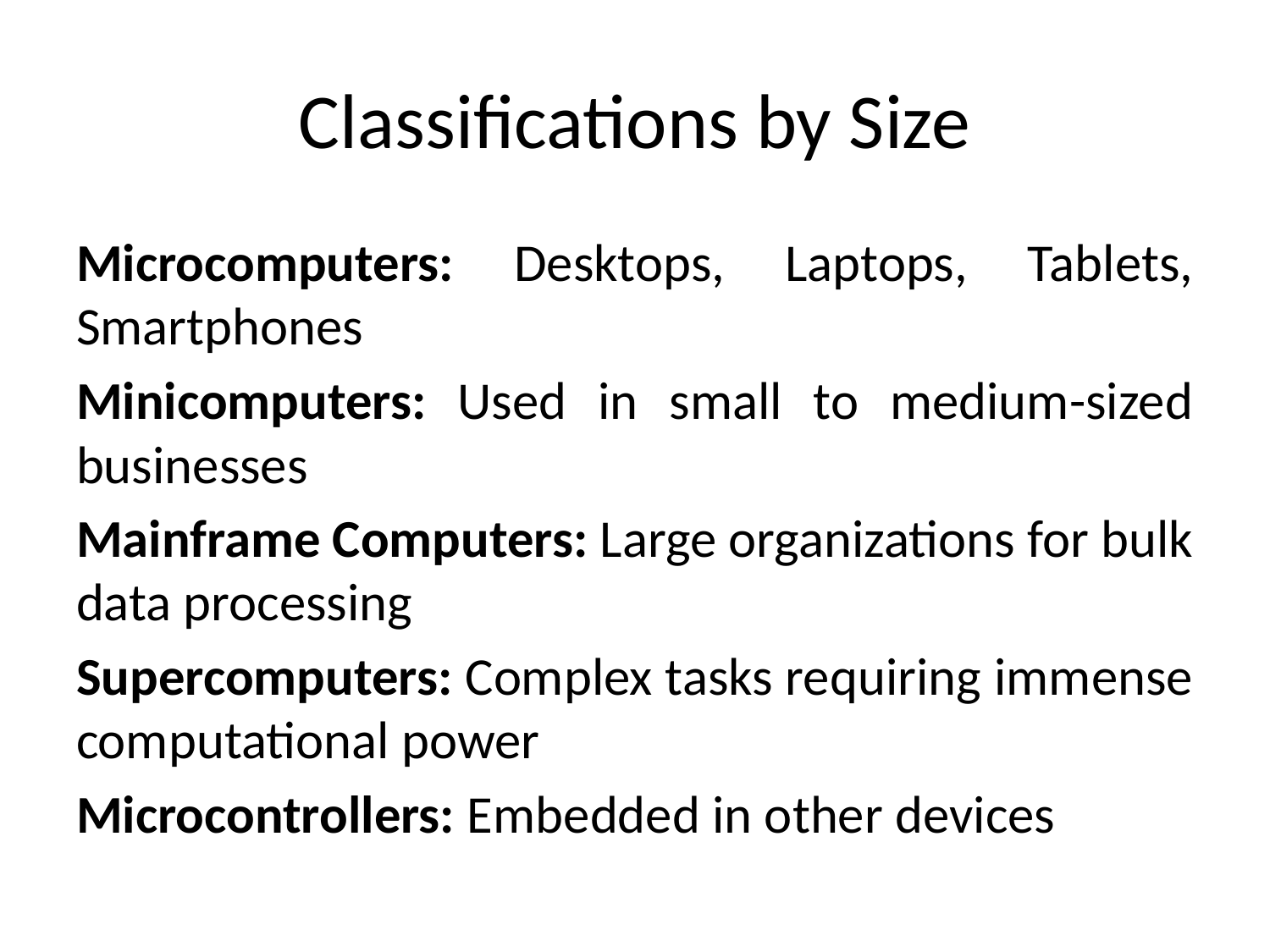

# Classifications by Size
Microcomputers: Desktops, Laptops, Tablets, Smartphones
Minicomputers: Used in small to medium-sized businesses
Mainframe Computers: Large organizations for bulk data processing
Supercomputers: Complex tasks requiring immense computational power
Microcontrollers: Embedded in other devices